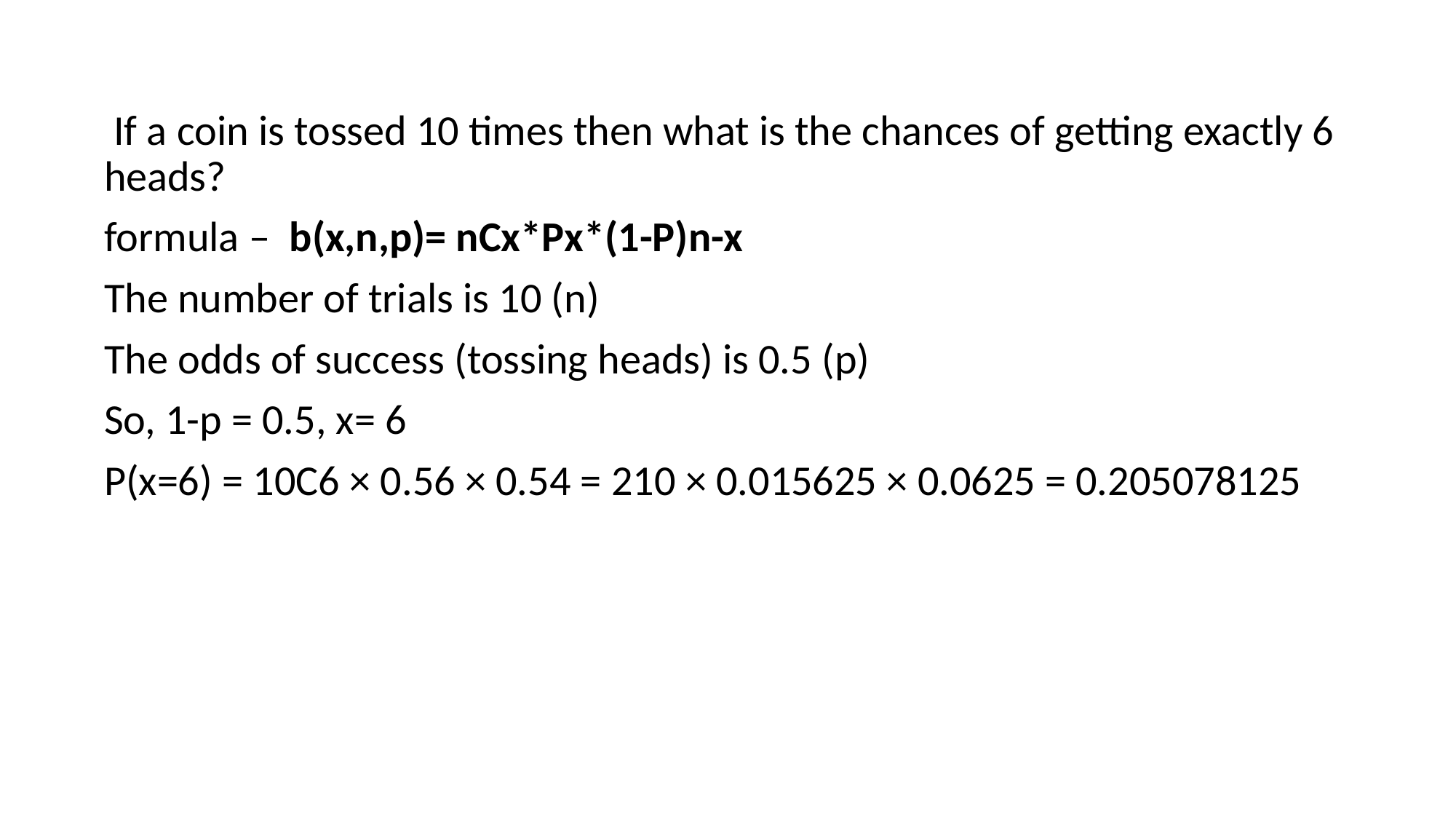

If a coin is tossed 10 times then what is the chances of getting exactly 6 heads?
formula –  b(x,n,p)= nCx*Px*(1-P)n-x
The number of trials is 10 (n)
The odds of success (tossing heads) is 0.5 (p)
So, 1-p = 0.5, x= 6
P(x=6) = 10C6 × 0.56 × 0.54 = 210 × 0.015625 × 0.0625 = 0.205078125